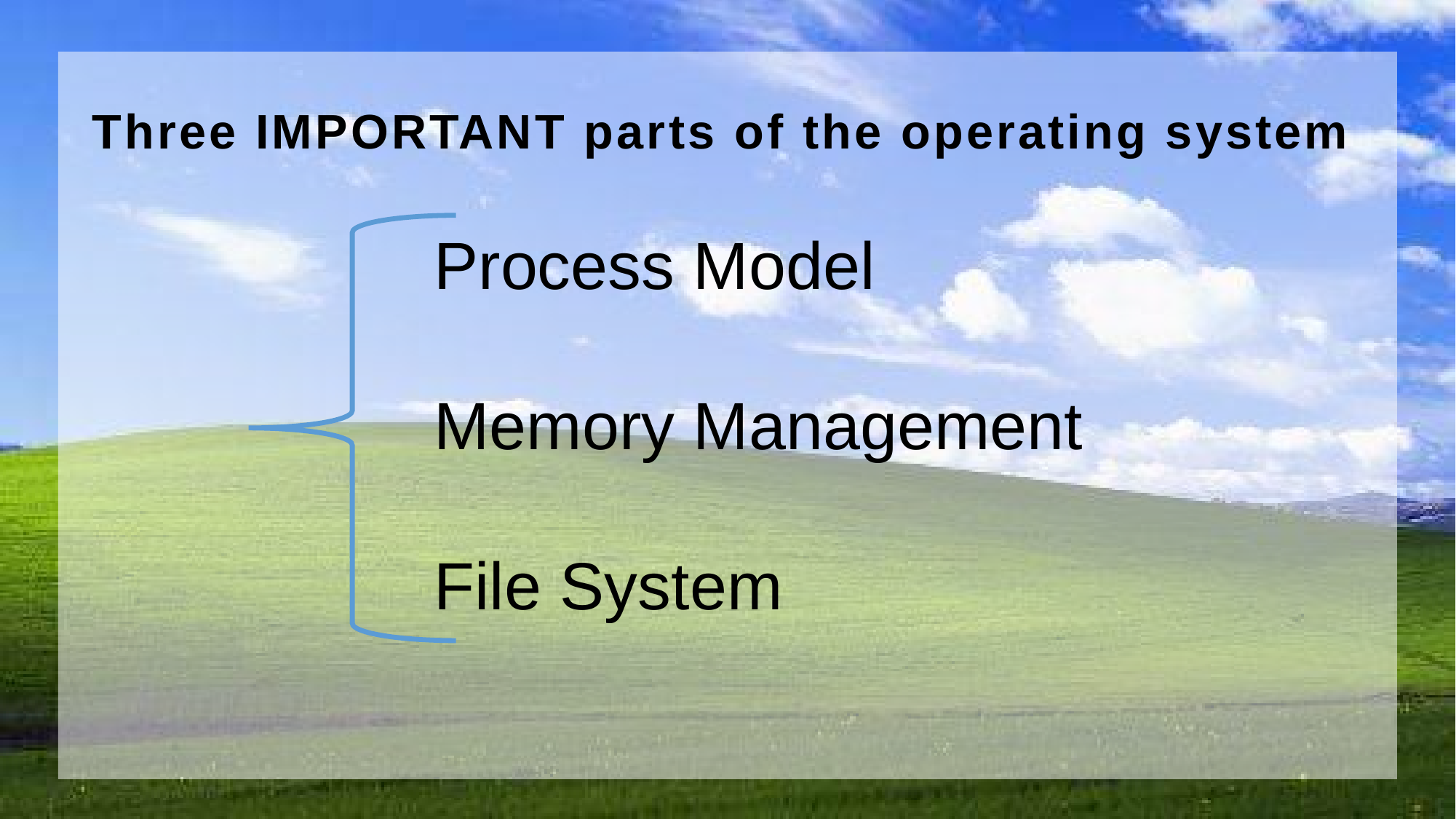

# Three IMPORTANT parts of the operating system

Process Model

Memory Management

File System